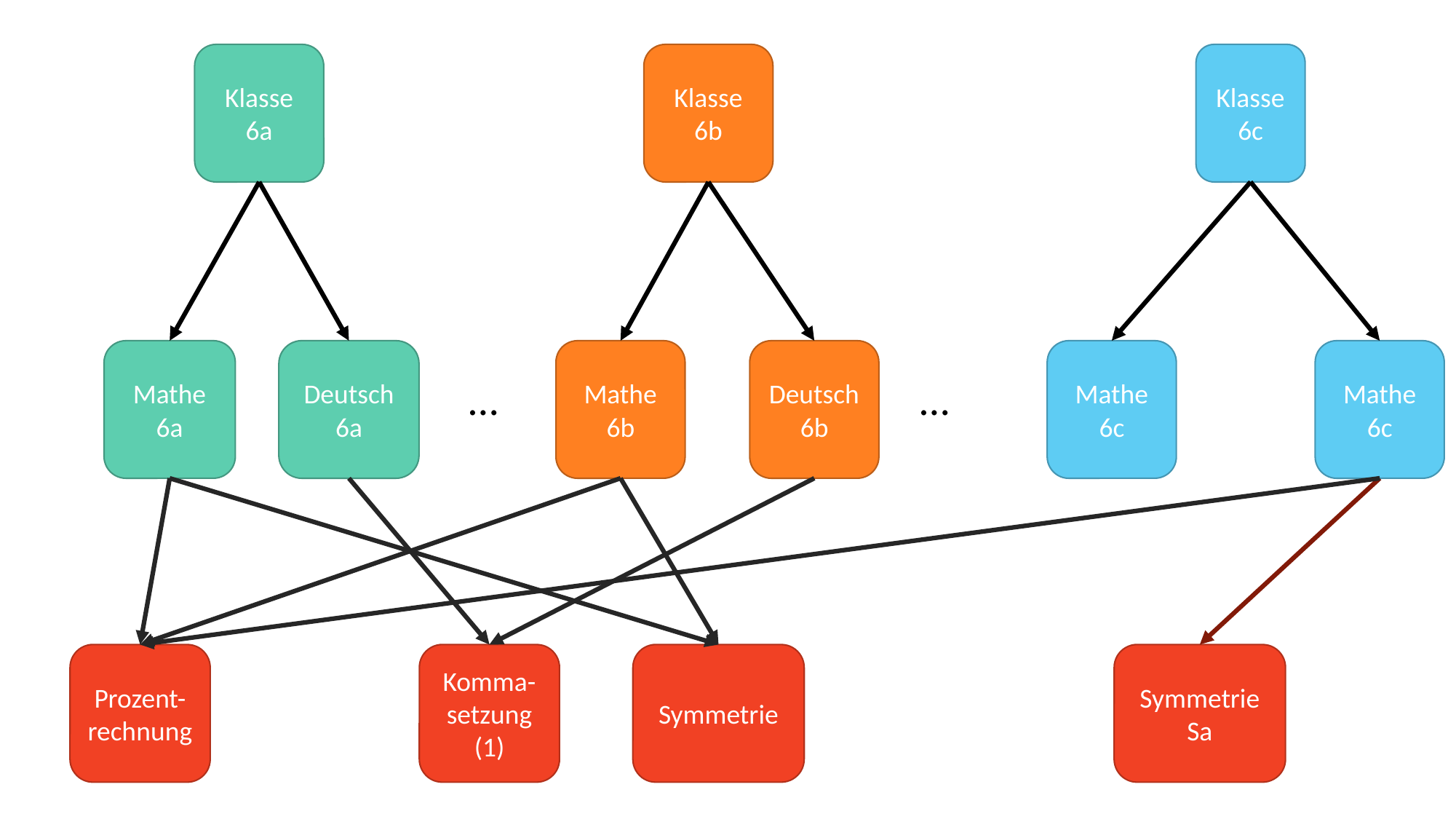

Klasse 6b
Klasse 6c
Klasse 6a
Deutsch 6a
Mathe 6b
Deutsch 6b
Mathe 6c
Mathe 6c
Mathe 6a
…
…
Symmetrie Sa
Prozent-rechnung
Komma-setzung (1)
Symmetrie